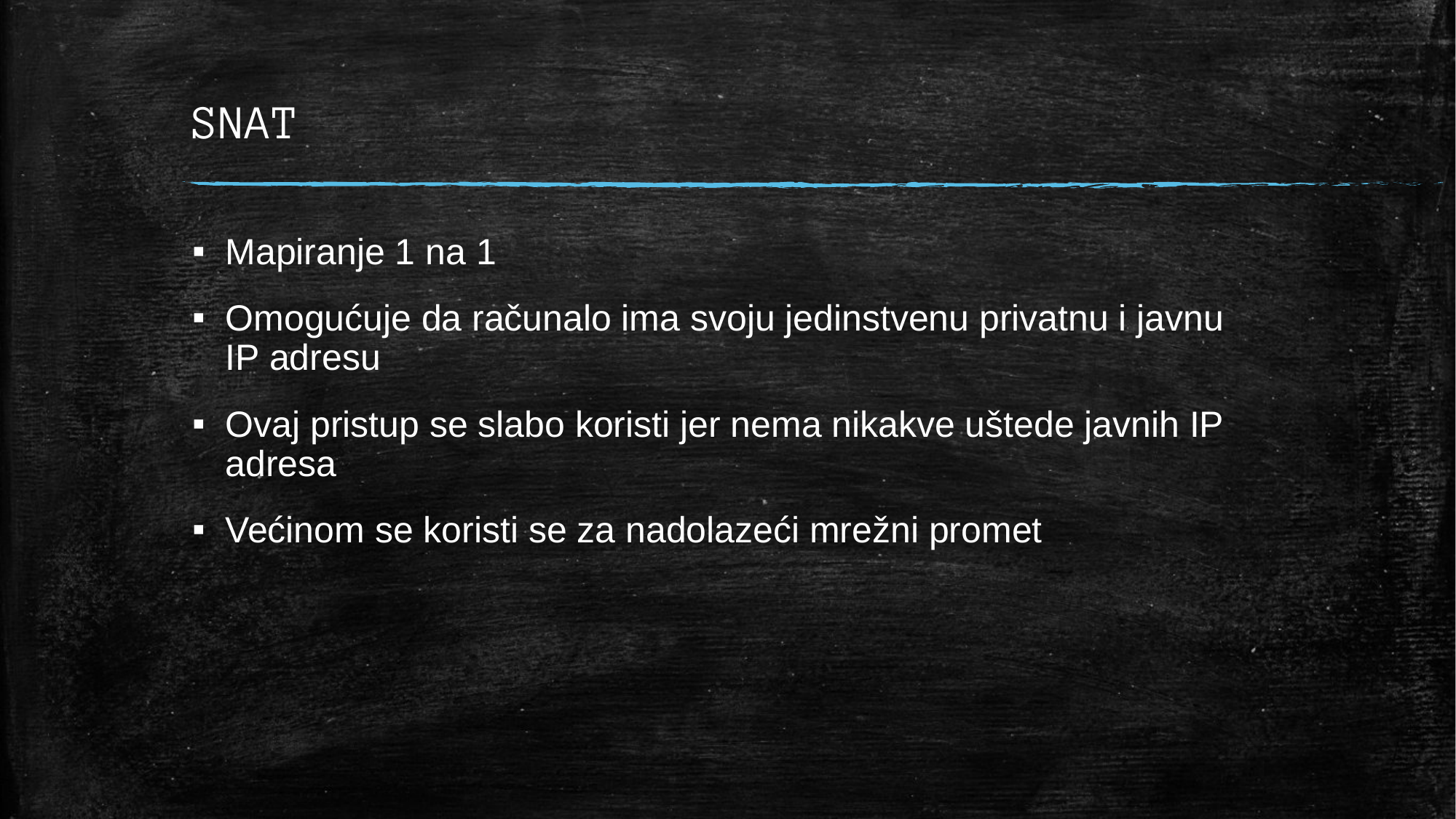

# SNAT
Mapiranje 1 na 1
Omogućuje da računalo ima svoju jedinstvenu privatnu i javnu IP adresu
Ovaj pristup se slabo koristi jer nema nikakve uštede javnih IP adresa
Većinom se koristi se za nadolazeći mrežni promet